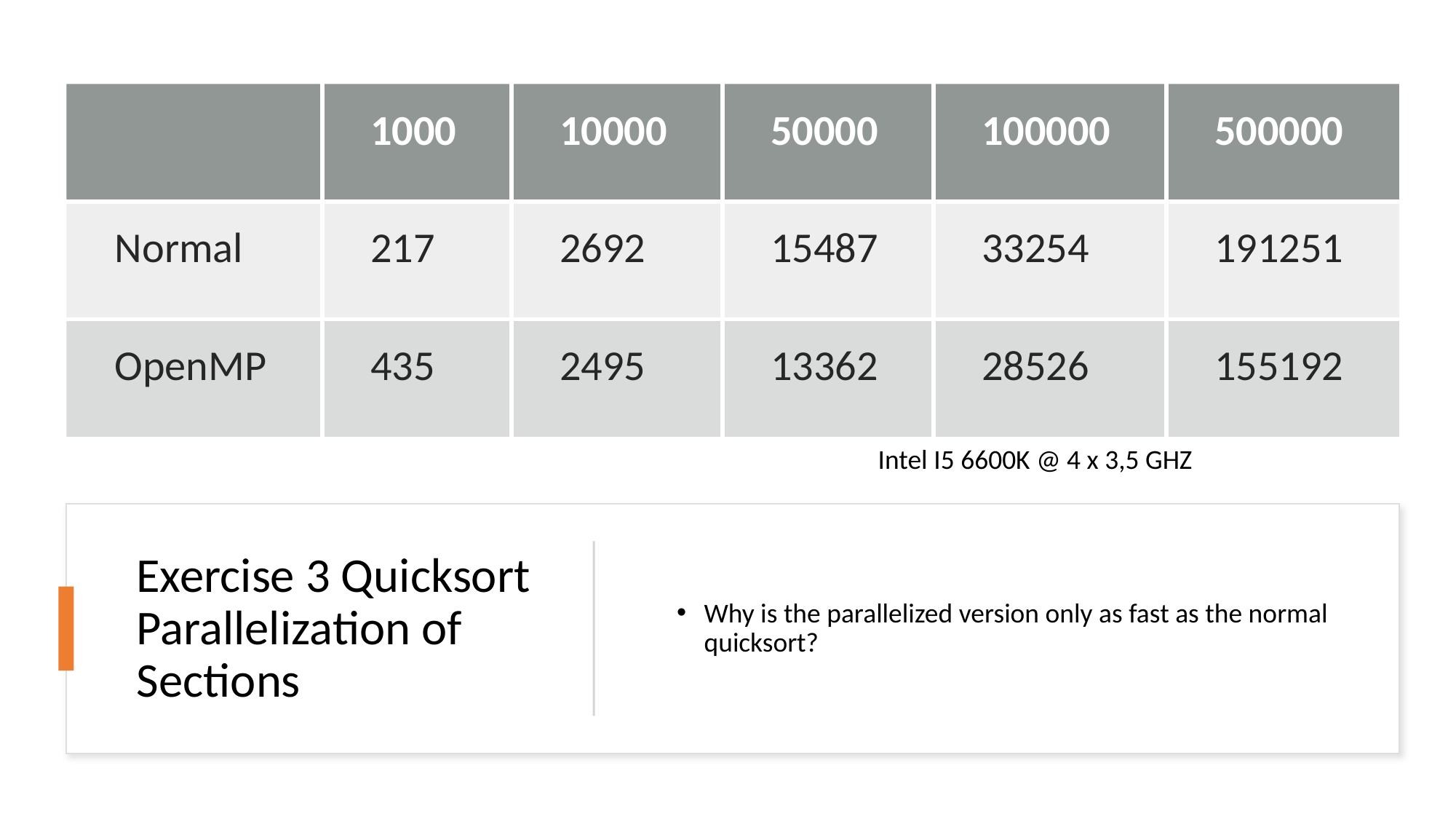

|  | 1000 | 10000 | 50000 | 100000 | 500000 |
| --- | --- | --- | --- | --- | --- |
| Normal | 217 | 2692 | 15487 | 33254 | 191251 |
| OpenMP | 435 | 2495 | 13362 | 28526 | 155192 |
Intel I5 6600K @ 4 x 3,5 GHZ

Why is the parallelized version only as fast as the normal quicksort?
# Exercise 3 Quicksort Parallelization of Sections